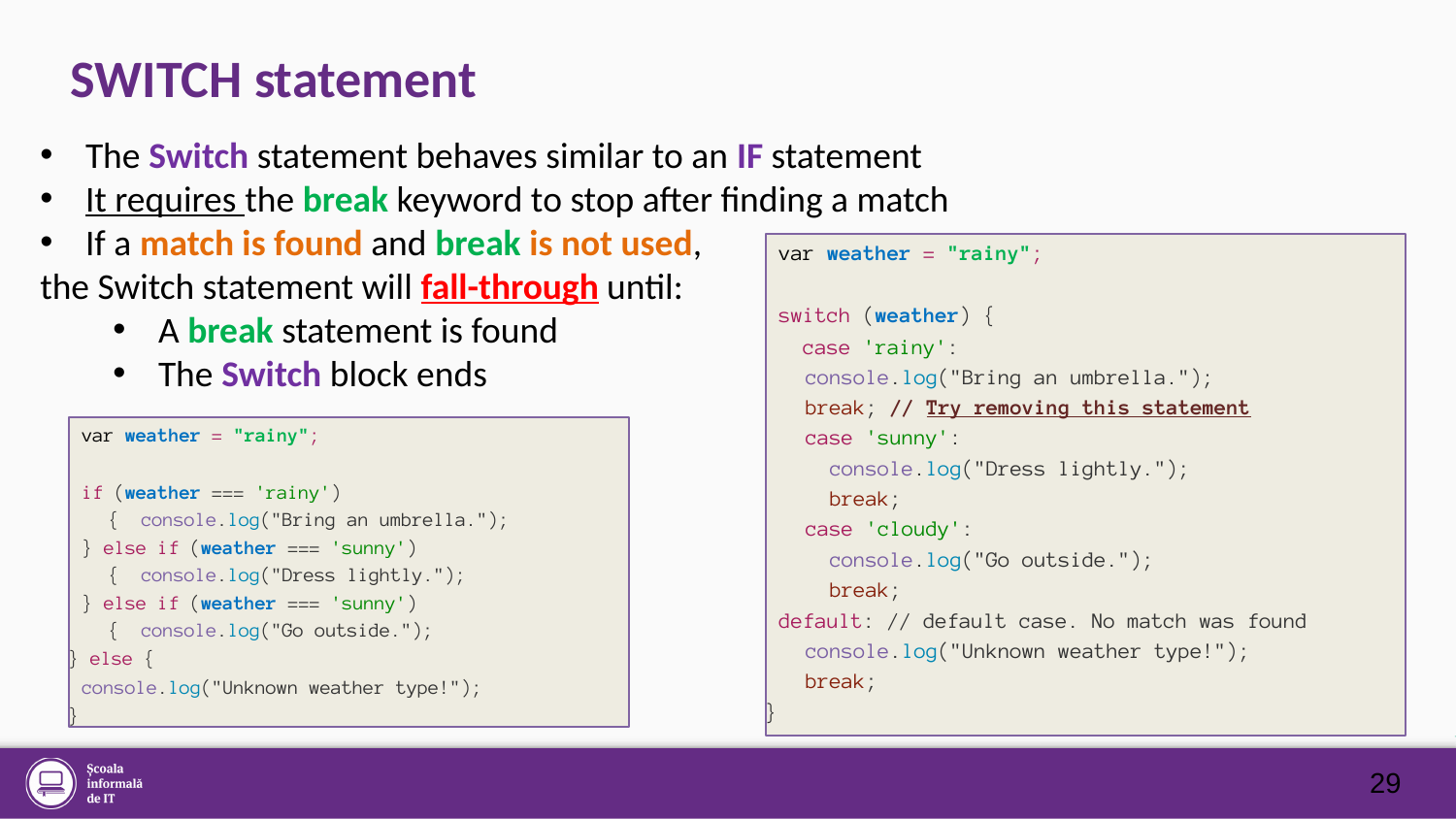

# SWITCH statement
The Switch statement behaves similar to an IF statement
It requires the break keyword to stop after finding a match
If a match is found and break is not used,
the Switch statement will fall-through until:
A break statement is found
The Switch block ends
var weather = "rainy";

switch (weather) {
  case 'rainy':
console.log("Bring an umbrella.");
break; // Try removing this statement
case 'sunny':
  console.log("Dress lightly.");
  break;
case 'cloudy':
  console.log("Go outside.");
  break;
default: // default case. No match was found
console.log("Unknown weather type!");
break;
}
var weather = "rainy";

if (weather === 'rainy') {  console.log("Bring an umbrella.");
} else if (weather === 'sunny') {  console.log("Dress lightly.");
} else if (weather === 'sunny') {  console.log("Go outside.");
} else {
console.log("Unknown weather type!");
}

29